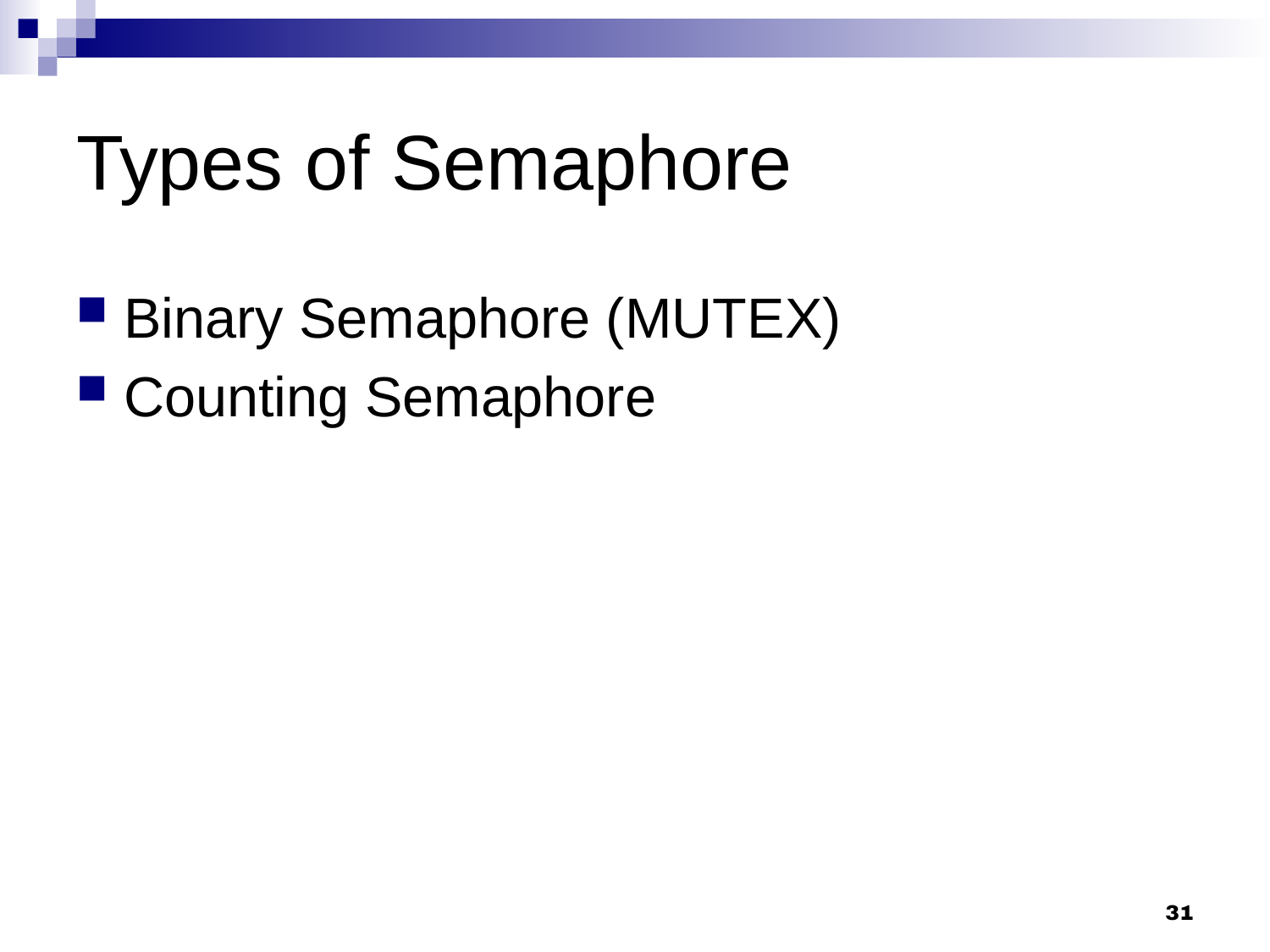

# Types of Semaphore
Binary Semaphore (MUTEX)
Counting Semaphore

31